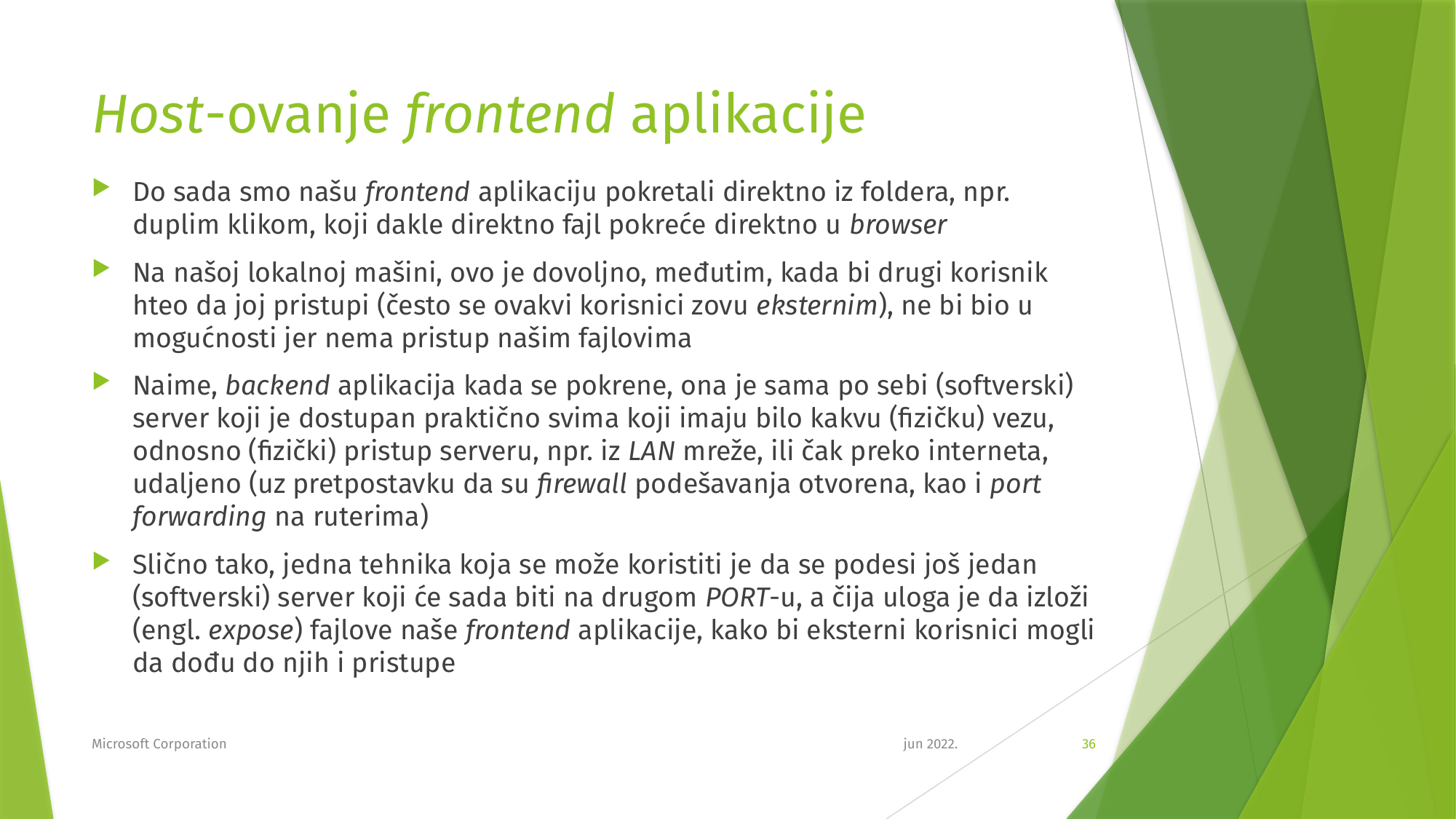

# Host-ovanje frontend aplikacije
Do sada smo našu frontend aplikaciju pokretali direktno iz foldera, npr. duplim klikom, koji dakle direktno fajl pokreće direktno u browser
Na našoj lokalnoj mašini, ovo je dovoljno, međutim, kada bi drugi korisnik hteo da joj pristupi (često se ovakvi korisnici zovu eksternim), ne bi bio u mogućnosti jer nema pristup našim fajlovima
Naime, backend aplikacija kada se pokrene, ona je sama po sebi (softverski) server koji je dostupan praktično svima koji imaju bilo kakvu (fizičku) vezu, odnosno (fizički) pristup serveru, npr. iz LAN mreže, ili čak preko interneta, udaljeno (uz pretpostavku da su firewall podešavanja otvorena, kao i port forwarding na ruterima)
Slično tako, jedna tehnika koja se može koristiti je da se podesi još jedan (softverski) server koji će sada biti na drugom PORT-u, a čija uloga je da izloži (engl. expose) fajlove naše frontend aplikacije, kako bi eksterni korisnici mogli da dođu do njih i pristupe
Microsoft Corporation
jun 2022.
36